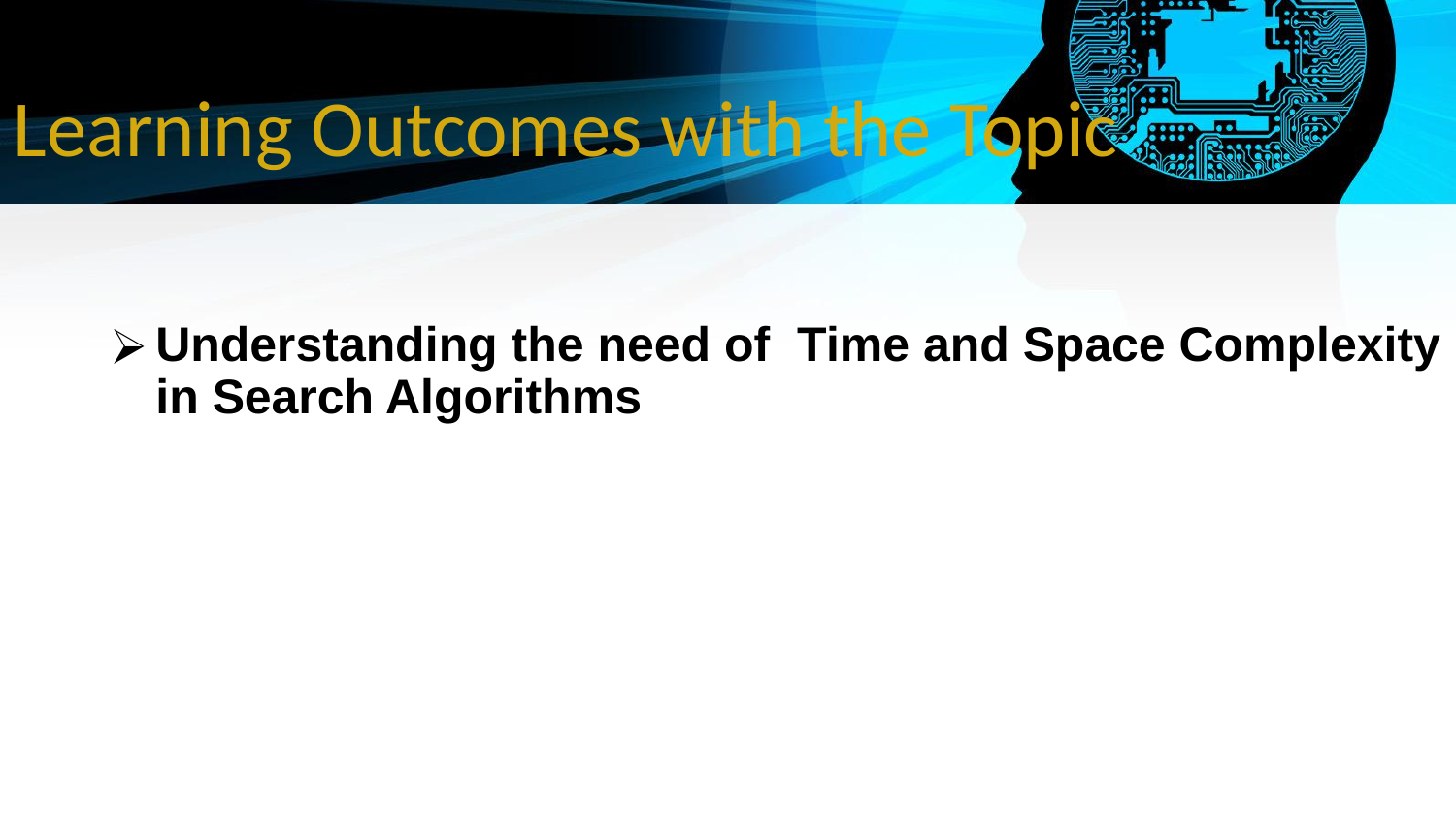

Learning Outcomes with the Topic
Understanding the need of  Time and Space Complexity in Search Algorithms